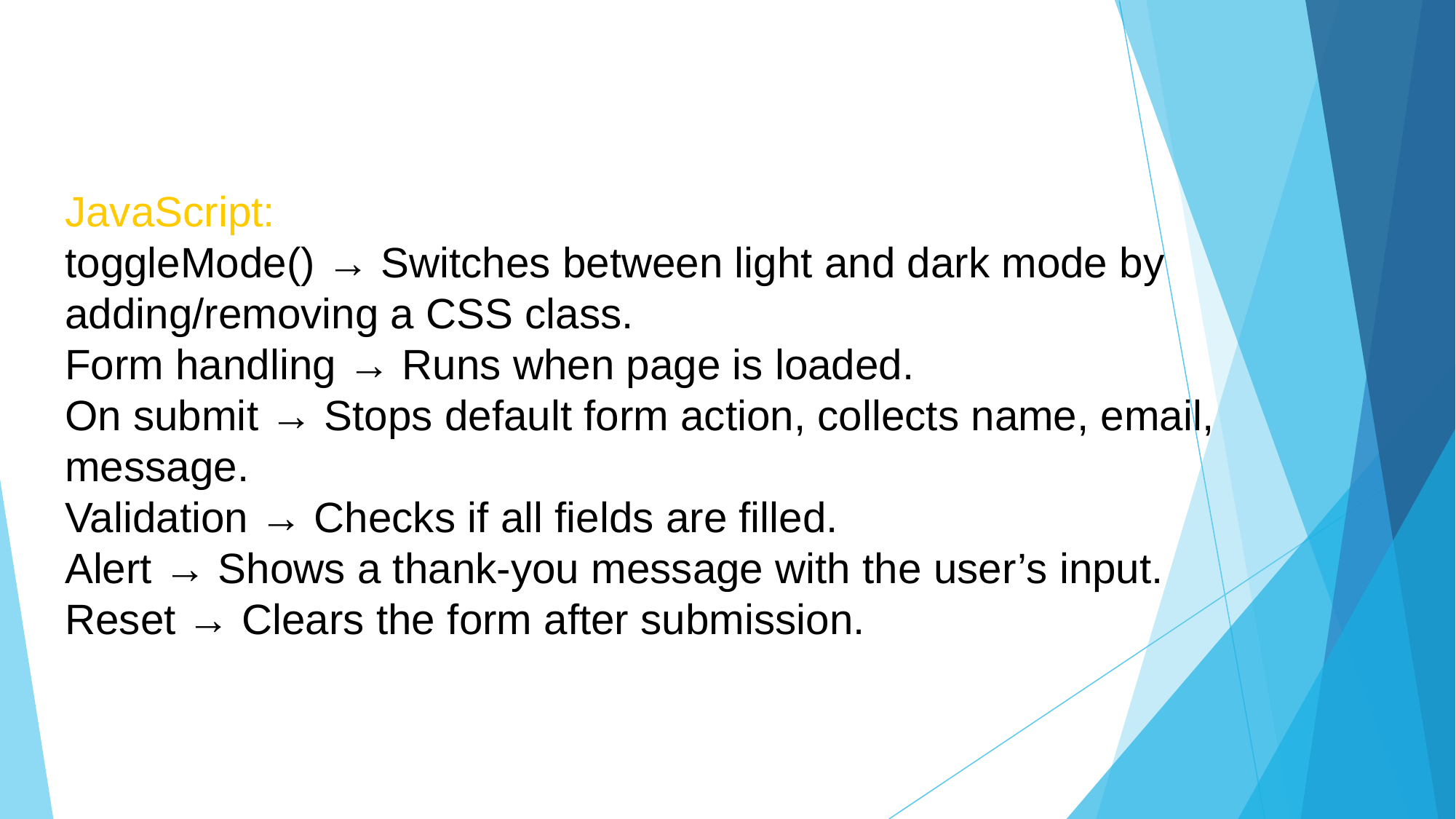

JavaScript:
toggleMode() → Switches between light and dark mode by adding/removing a CSS class.
Form handling → Runs when page is loaded.
On submit → Stops default form action, collects name, email, message.
Validation → Checks if all fields are filled.
Alert → Shows a thank-you message with the user’s input.
Reset → Clears the form after submission.